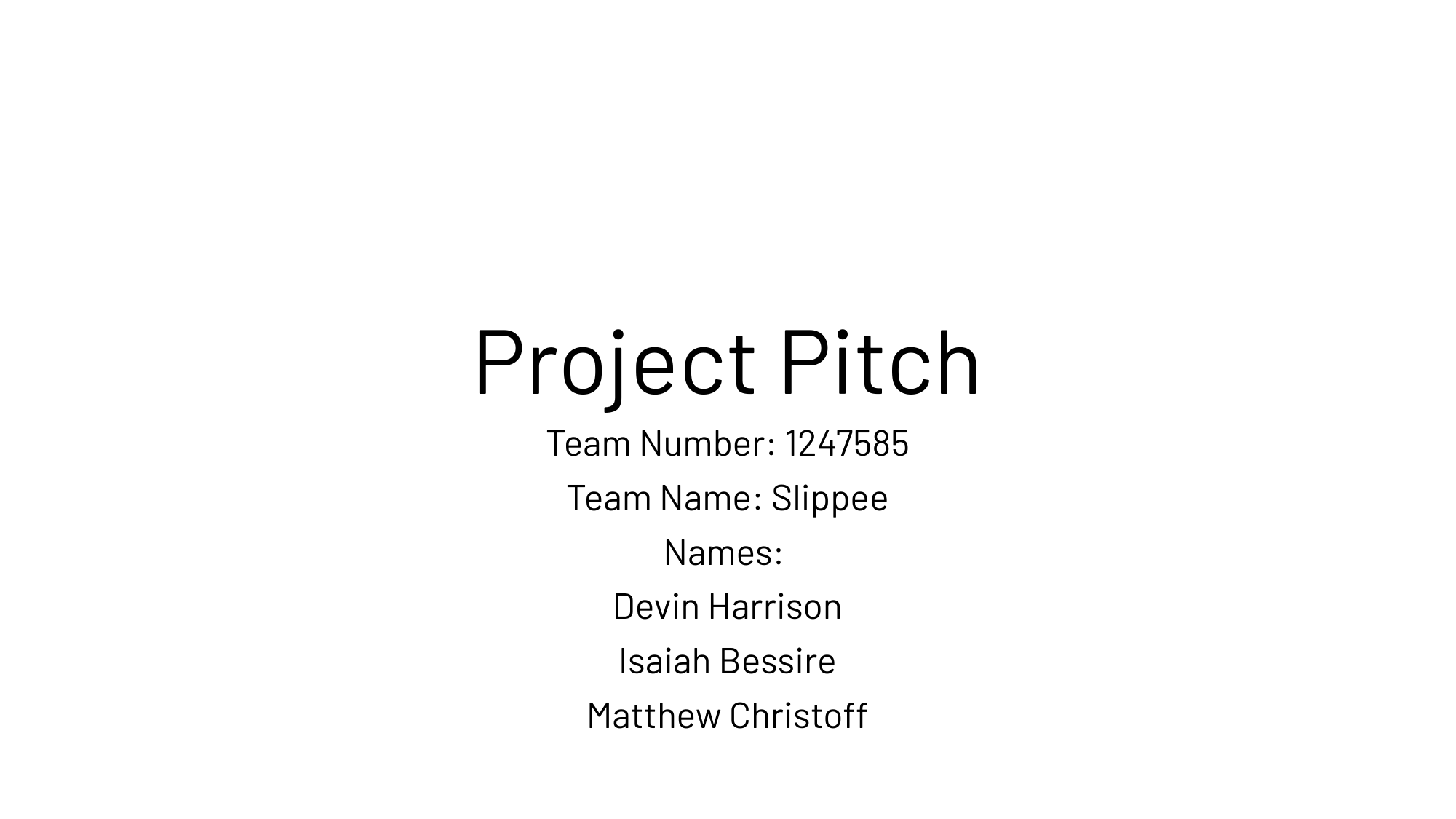

# Project Pitch
Team Number: 1247585
Team Name: Slippee
Names:
Devin Harrison
Isaiah Bessire
Matthew Christoff